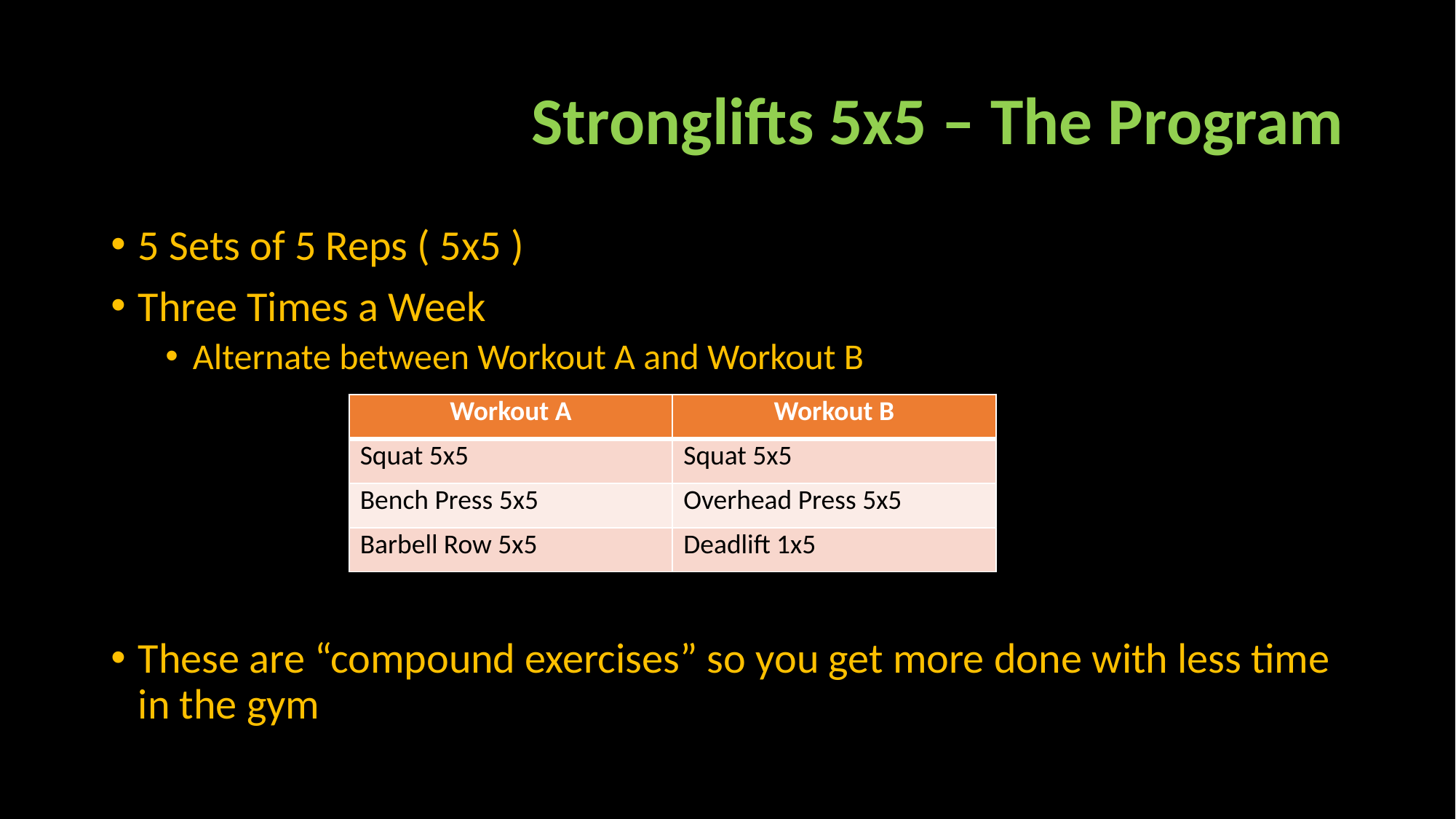

# Stronglifts 5x5 – The Program
5 Sets of 5 Reps ( 5x5 )
Three Times a Week
Alternate between Workout A and Workout B

These are “compound exercises” so you get more done with less time in the gym
| Workout A | Workout B |
| --- | --- |
| Squat 5x5 | Squat 5x5 |
| Bench Press 5x5 | Overhead Press 5x5 |
| Barbell Row 5x5 | Deadlift 1x5 |